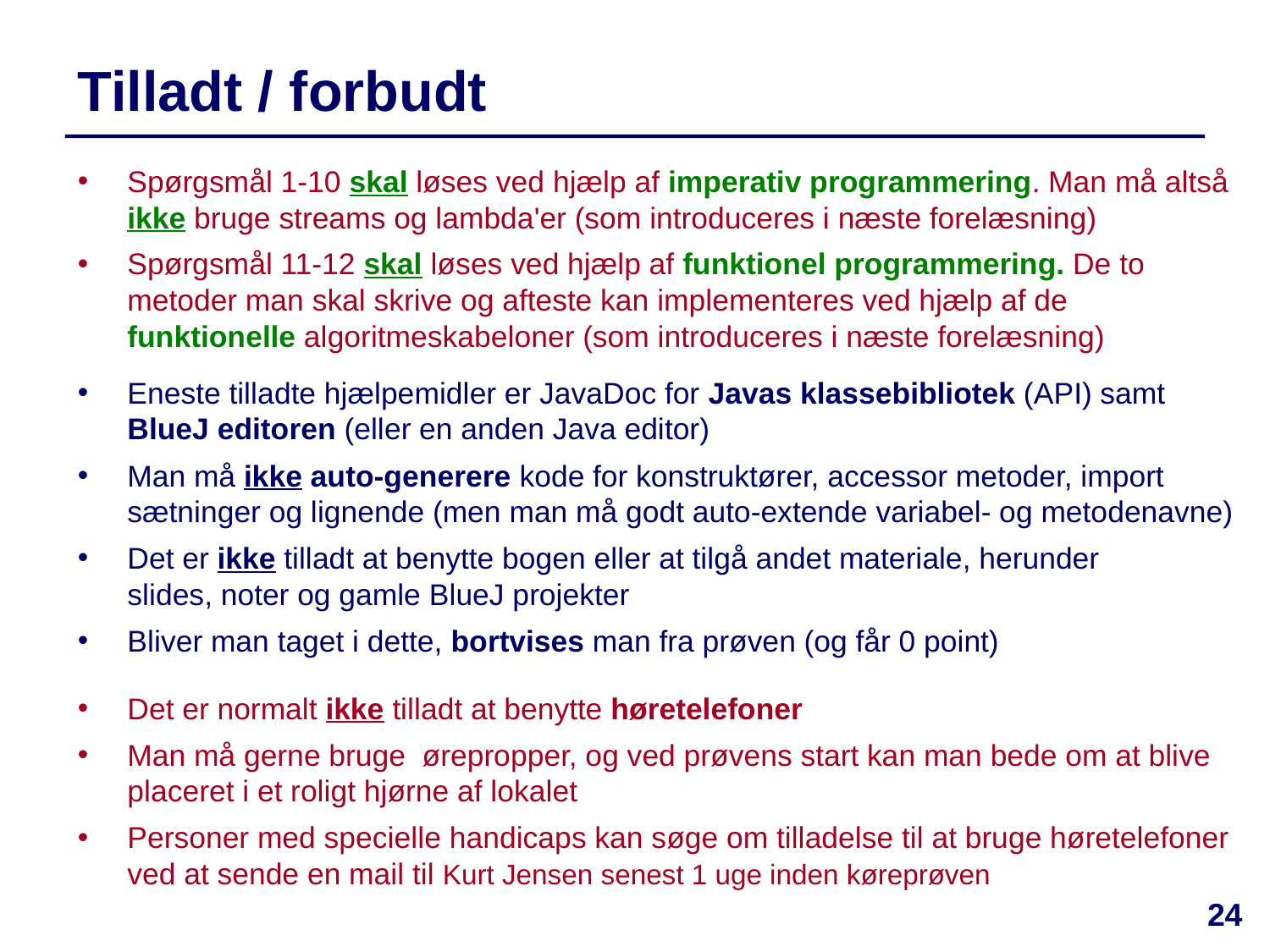

# Tilladt / forbudt
Spørgsmål 1-10 skal løses ved hjælp af imperativ programmering. Man må altså ikke bruge streams og lambda'er (som introduceres i næste forelæsning)
Spørgsmål 11-12 skal løses ved hjælp af funktionel programmering. De to metoder man skal skrive og afteste kan implementeres ved hjælp af de funktionelle algoritmeskabeloner (som introduceres i næste forelæsning)
Eneste tilladte hjælpemidler er JavaDoc for Javas klassebibliotek (API) samt BlueJ editoren (eller en anden Java editor)
Man må ikke auto-generere kode for konstruktører, accessor metoder, import sætninger og lignende (men man må godt auto-extende variabel- og metodenavne)
Det er ikke tilladt at benytte bogen eller at tilgå andet materiale, herunder slides, noter og gamle BlueJ projekter
Bliver man taget i dette, bortvises man fra prøven (og får 0 point)
Det er normalt ikke tilladt at benytte høretelefoner
Man må gerne bruge  ørepropper, og ved prøvens start kan man bede om at blive placeret i et roligt hjørne af lokalet
Personer med specielle handicaps kan søge om tilladelse til at bruge høretelefoner ved at sende en mail til Kurt Jensen senest 1 uge inden køreprøven
24